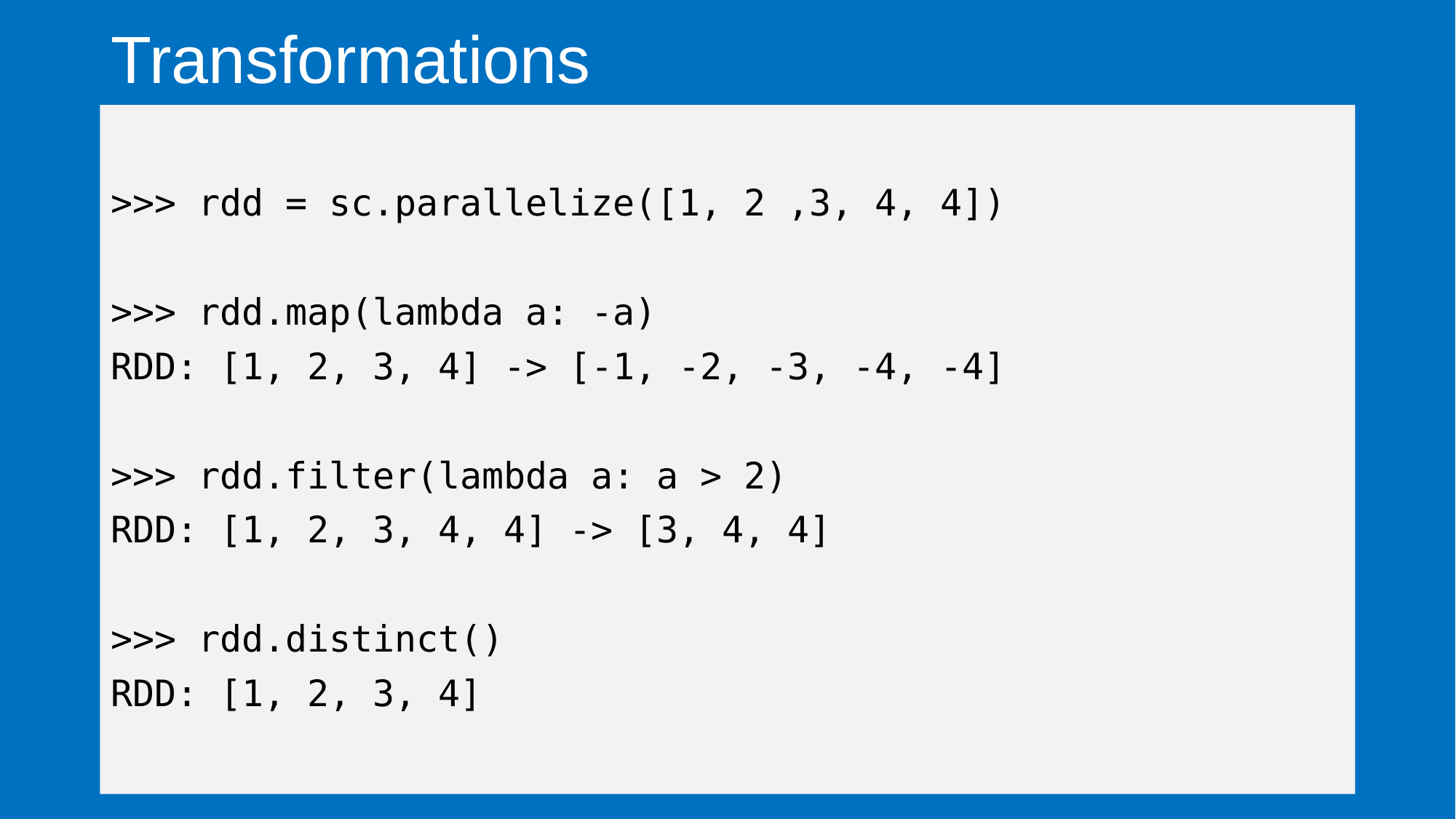

# Transformations
>>> rdd = sc.parallelize([1, 2 ,3, 4, 4])

>>> rdd.map(lambda a: -a)
RDD: [1, 2, 3, 4] -> [-1, -2, -3, -4, -4]

>>> rdd.filter(lambda a: a > 2)
RDD: [1, 2, 3, 4, 4] -> [3, 4, 4]

>>> rdd.distinct()
RDD: [1, 2, 3, 4]